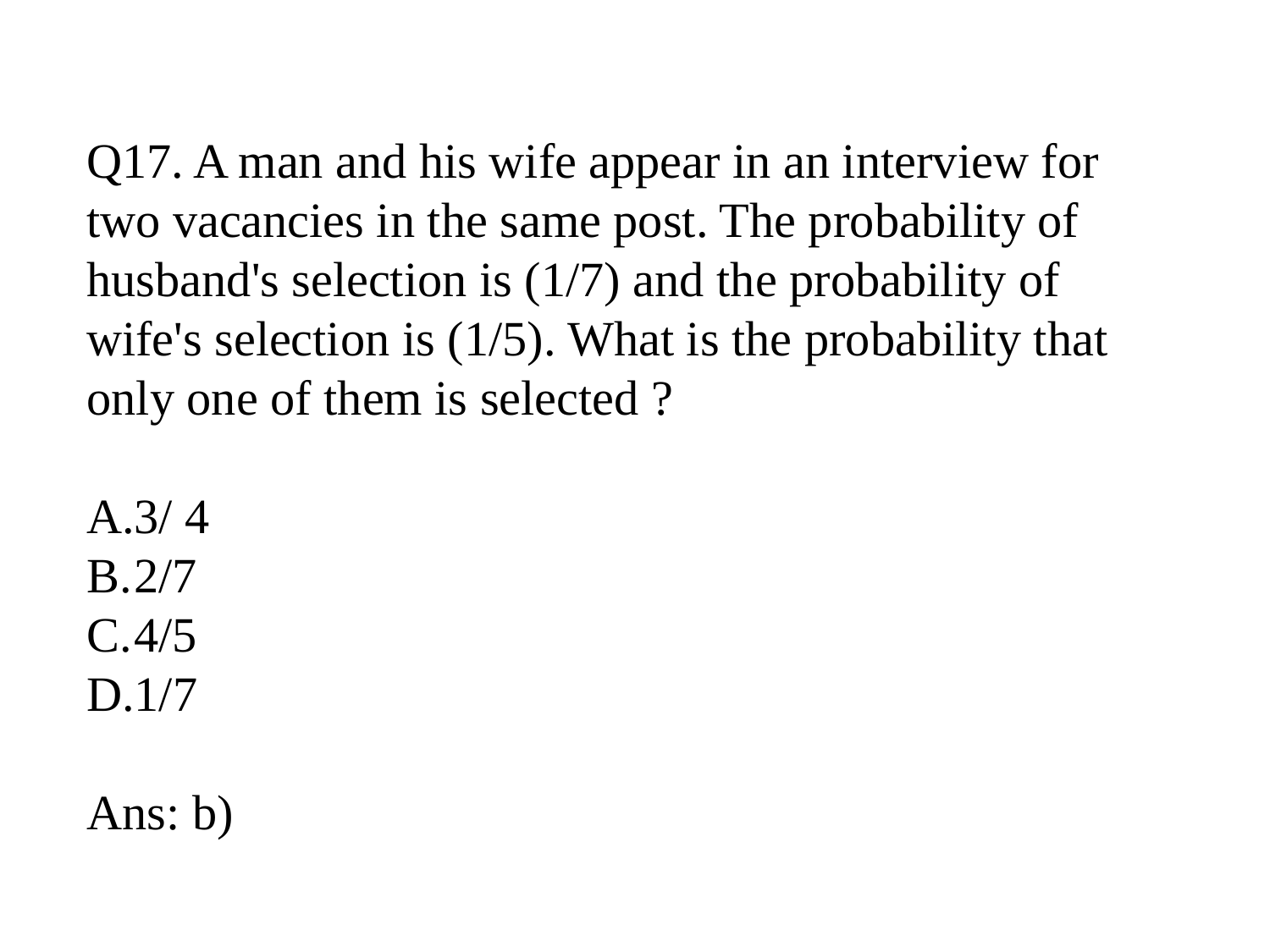

Q17. A man and his wife appear in an interview for two vacancies in the same post. The probability of husband's selection is (1/7) and the probability of wife's selection is (1/5). What is the probability that only one of them is selected ?

3/ 4
2/7
4/5
1/7

Ans: b)